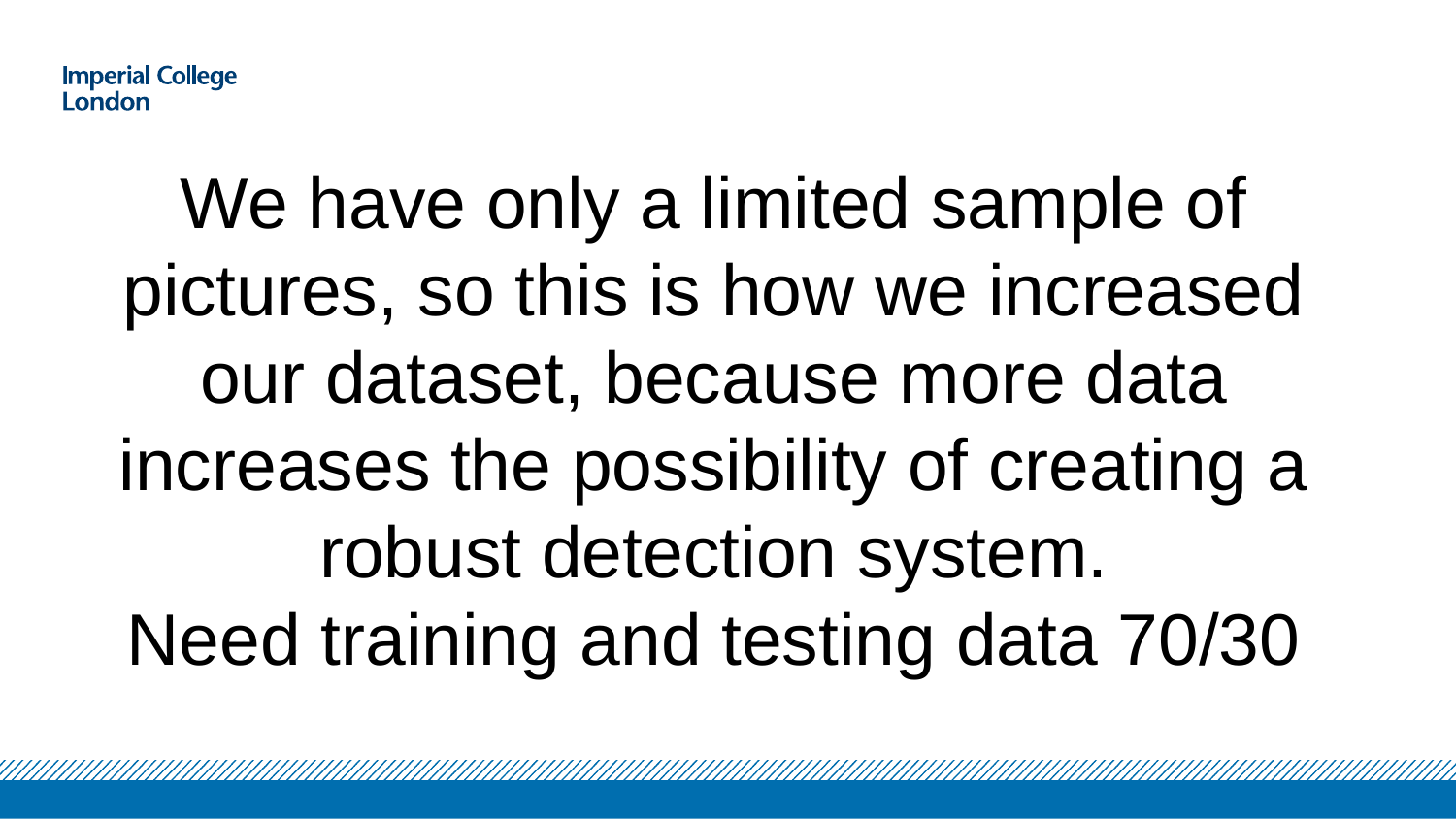

We have only a limited sample of pictures, so this is how we increased our dataset, because more data increases the possibility of creating a robust detection system.
Need training and testing data 70/30